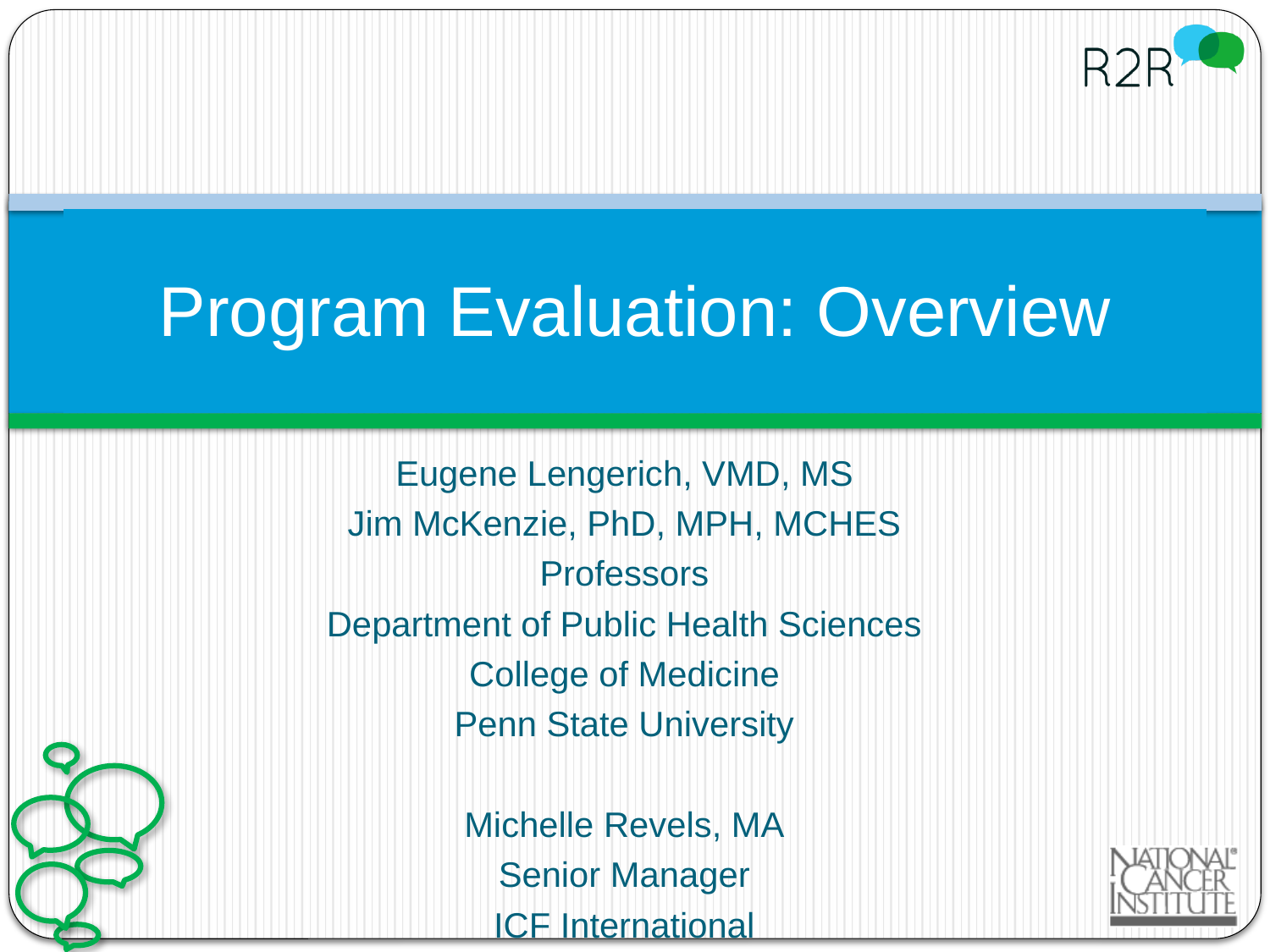

# Program Evaluation: Overview
Eugene Lengerich, VMD, MS
Jim McKenzie, PhD, MPH, MCHES
Professors
Department of Public Health Sciences
College of Medicine
Penn State University

Michelle Revels, MA
Senior Manager
ICF International